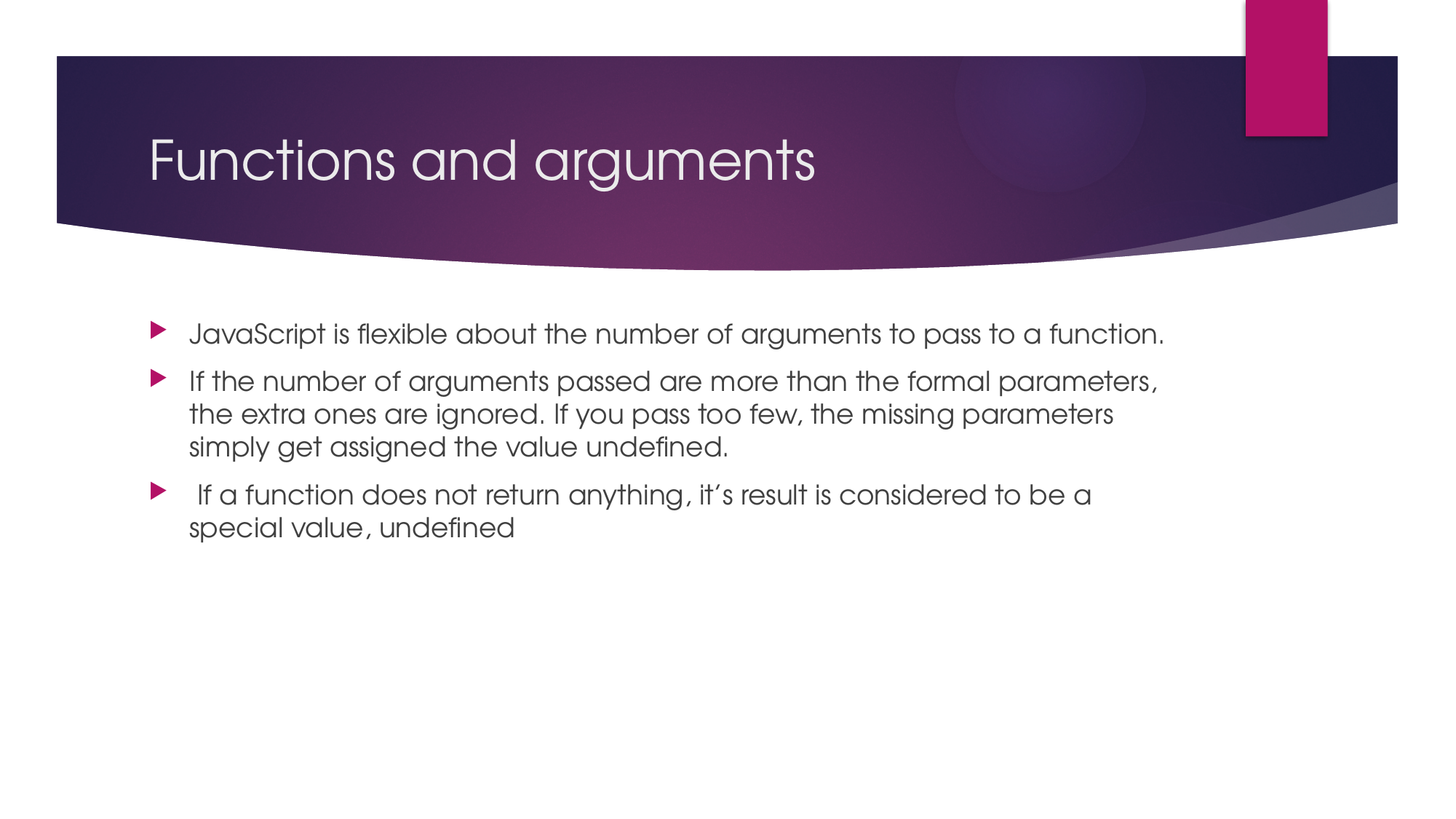

# Functions and arguments
JavaScript is flexible about the number of arguments to pass to a function.
If the number of arguments passed are more than the formal parameters, the extra ones are ignored. If you pass too few, the missing parameters simply get assigned the value undefined.
 If a function does not return anything, it’s result is considered to be a special value, undefined